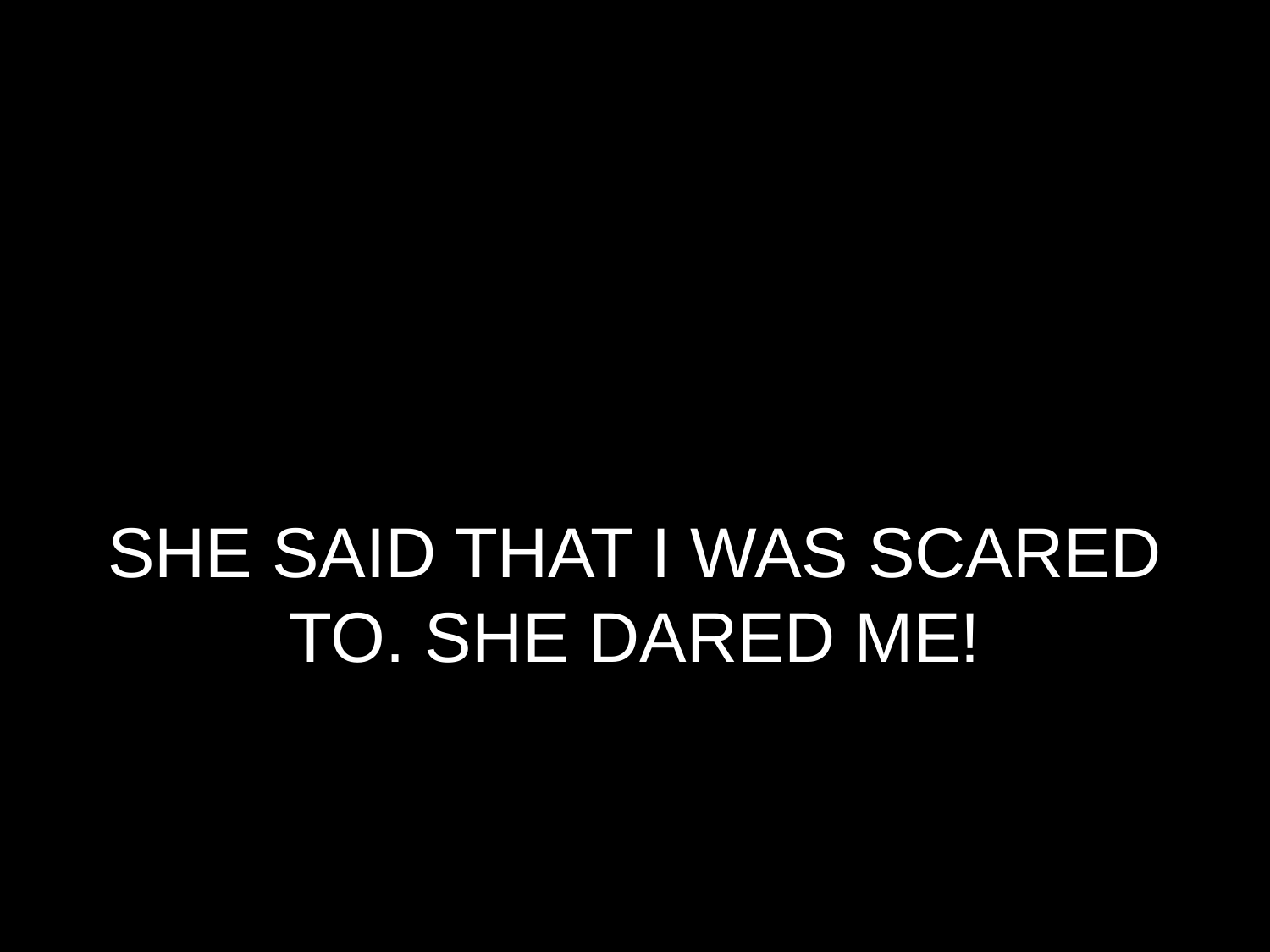

# SHE SAID THAT I WAS SCARED TO. SHE DARED ME!